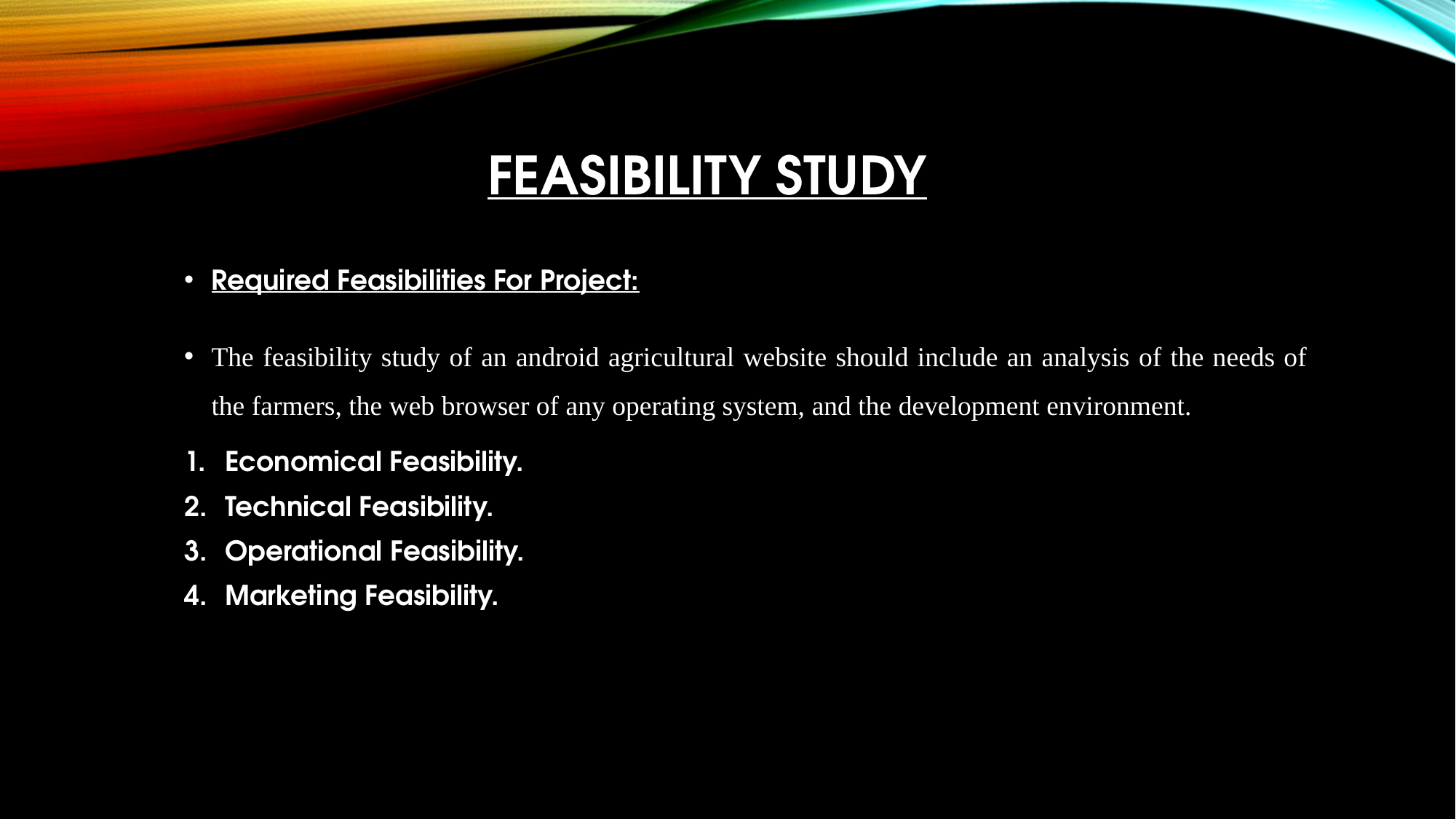

# Feasibility Study
Required Feasibilities For Project:
The feasibility study of an android agricultural website should include an analysis of the needs of the farmers, the web browser of any operating system, and the development environment.
Economical Feasibility.
Technical Feasibility.
Operational Feasibility.
Marketing Feasibility.